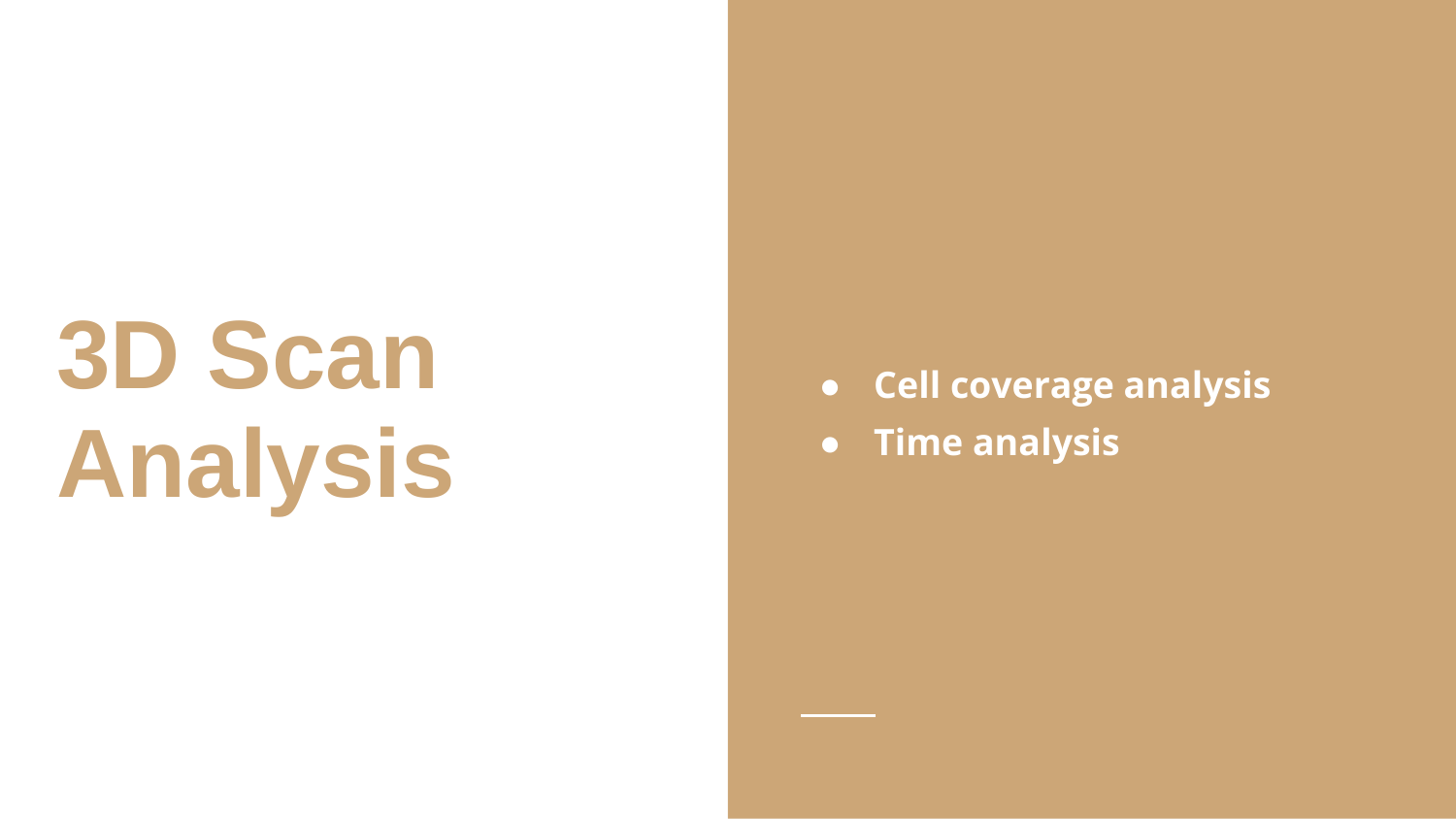

Cell coverage analysis
Time analysis
# 3D Scan Analysis